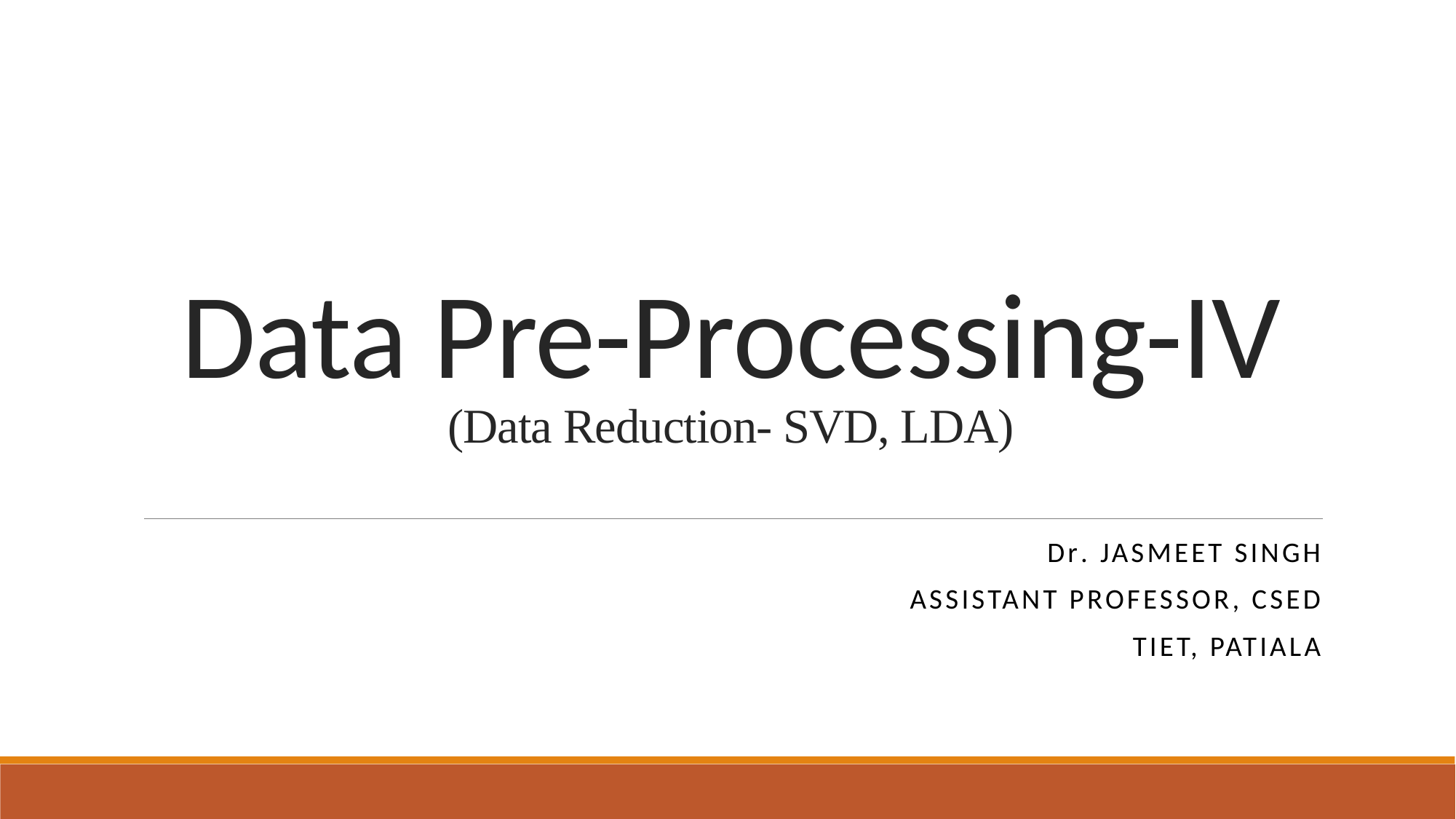

# Data Pre-Processing-IV (Data Reduction- SVD, LDA)
Dr. Jasmeet singh
Assistant Professor, CSED
TIET, Patiala